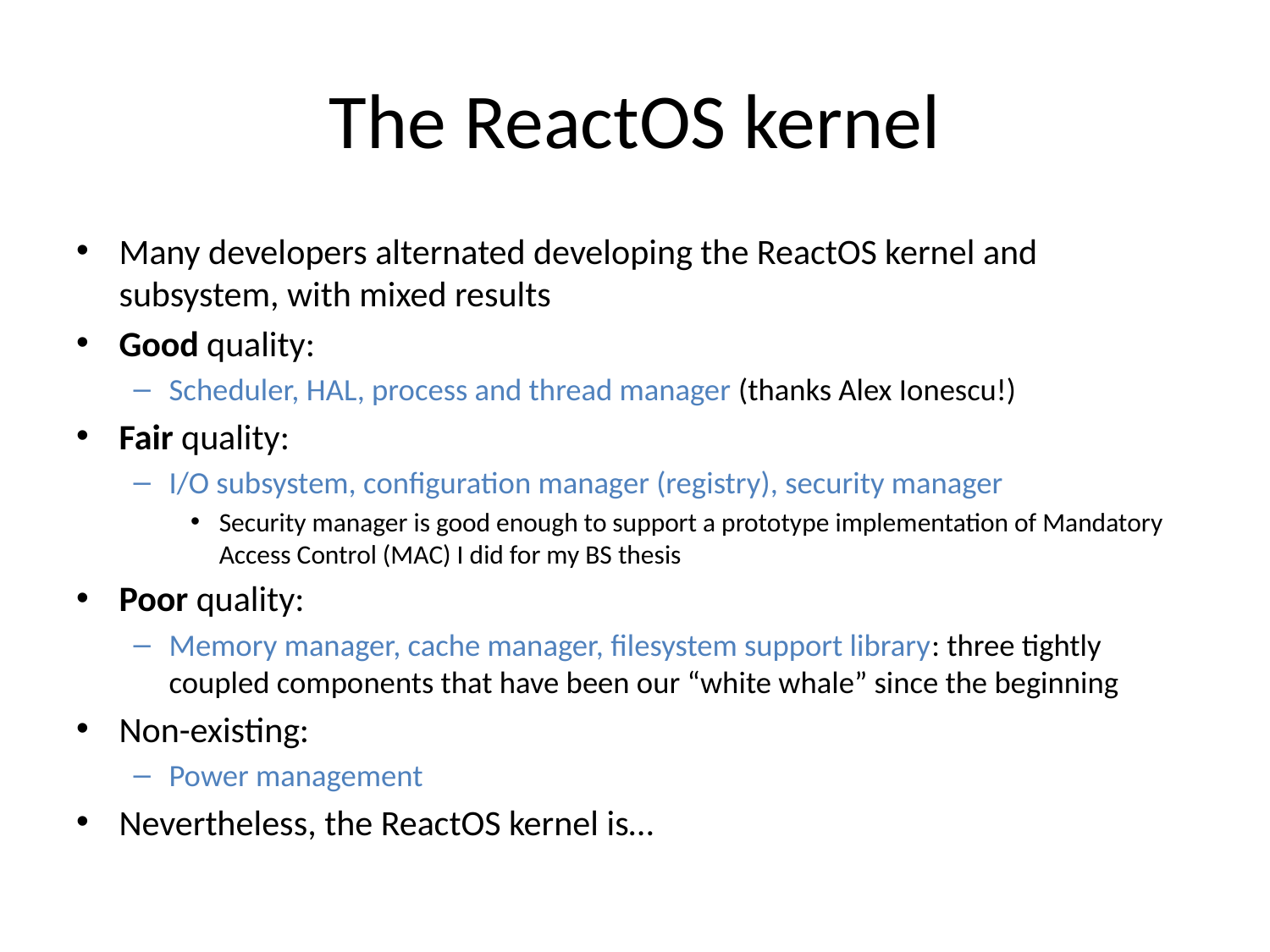

# The ReactOS kernel
Many developers alternated developing the ReactOS kernel and subsystem, with mixed results
Good quality:
Scheduler, HAL, process and thread manager (thanks Alex Ionescu!)
Fair quality:
I/O subsystem, configuration manager (registry), security manager
Security manager is good enough to support a prototype implementation of Mandatory Access Control (MAC) I did for my BS thesis
Poor quality:
Memory manager, cache manager, filesystem support library: three tightly coupled components that have been our “white whale” since the beginning
Non-existing:
Power management
Nevertheless, the ReactOS kernel is…